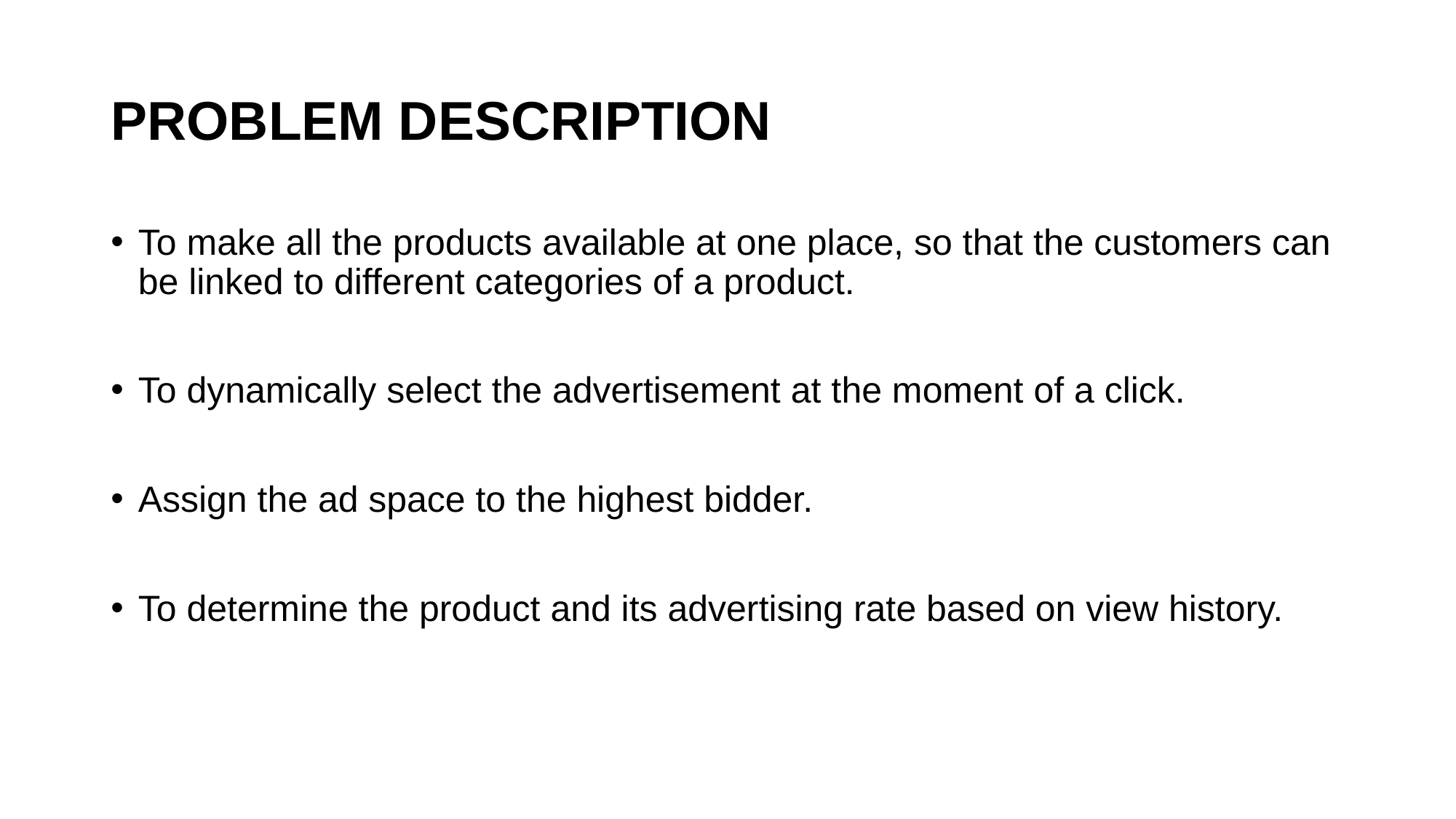

# PROBLEM DESCRIPTION
To make all the products available at one place, so that the customers can be linked to different categories of a product.

To dynamically select the advertisement at the moment of a click.

Assign the ad space to the highest bidder.

To determine the product and its advertising rate based on view history.